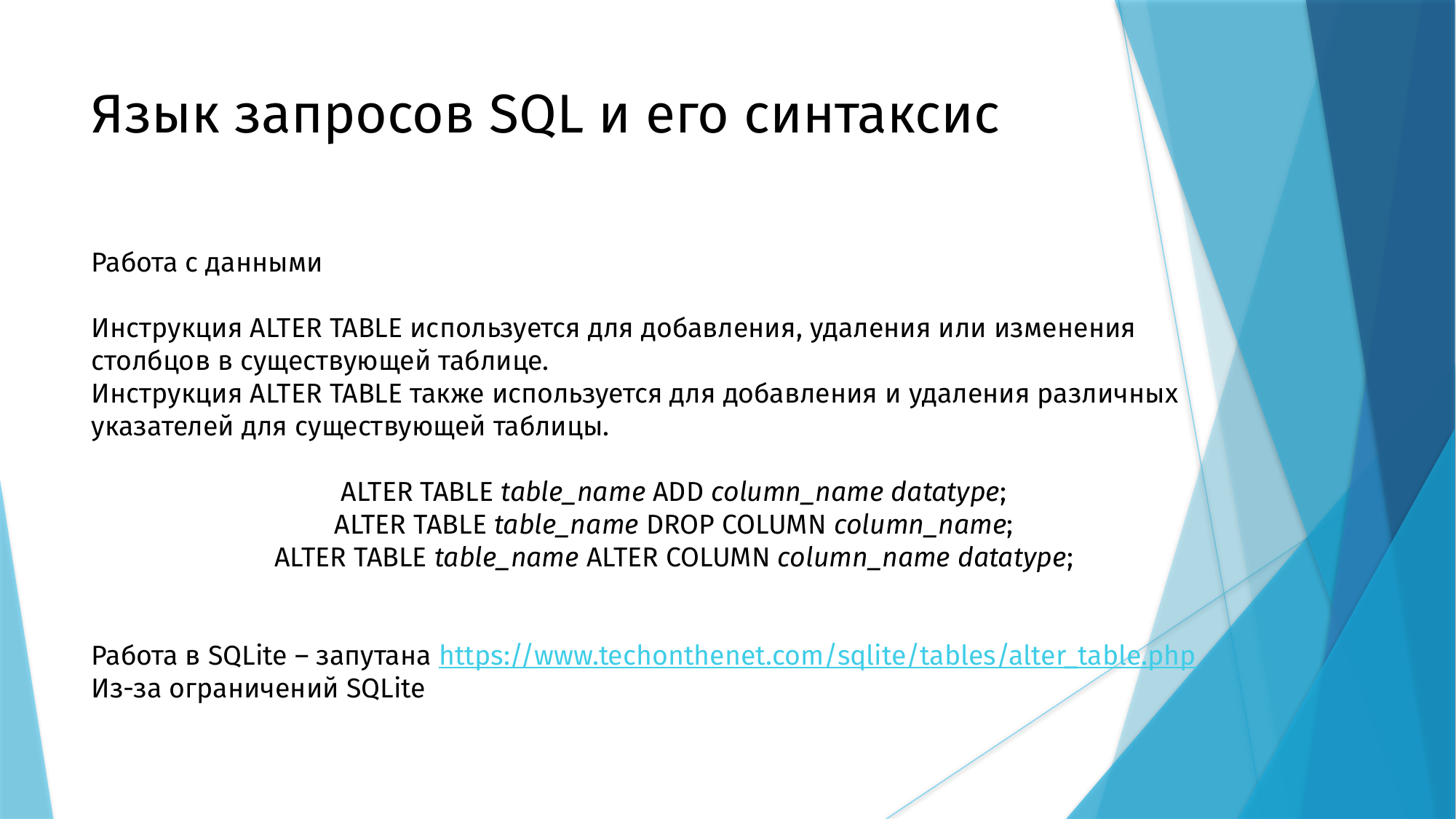

Язык запросов SQL и его синтаксис

Работа с данными

Инструкция ALTER TABLE используется для добавления, удаления или изменения столбцов в существующей таблице.
Инструкция ALTER TABLE также используется для добавления и удаления различных указателей для существующей таблицы.

ALTER TABLE table_name ADD column_name datatype;
ALTER TABLE table_name DROP COLUMN column_name;
ALTER TABLE table_name ALTER COLUMN column_name datatype;

Работа в SQLite – запутана https://www.techonthenet.com/sqlite/tables/alter_table.php
Из-за ограничений SQLite